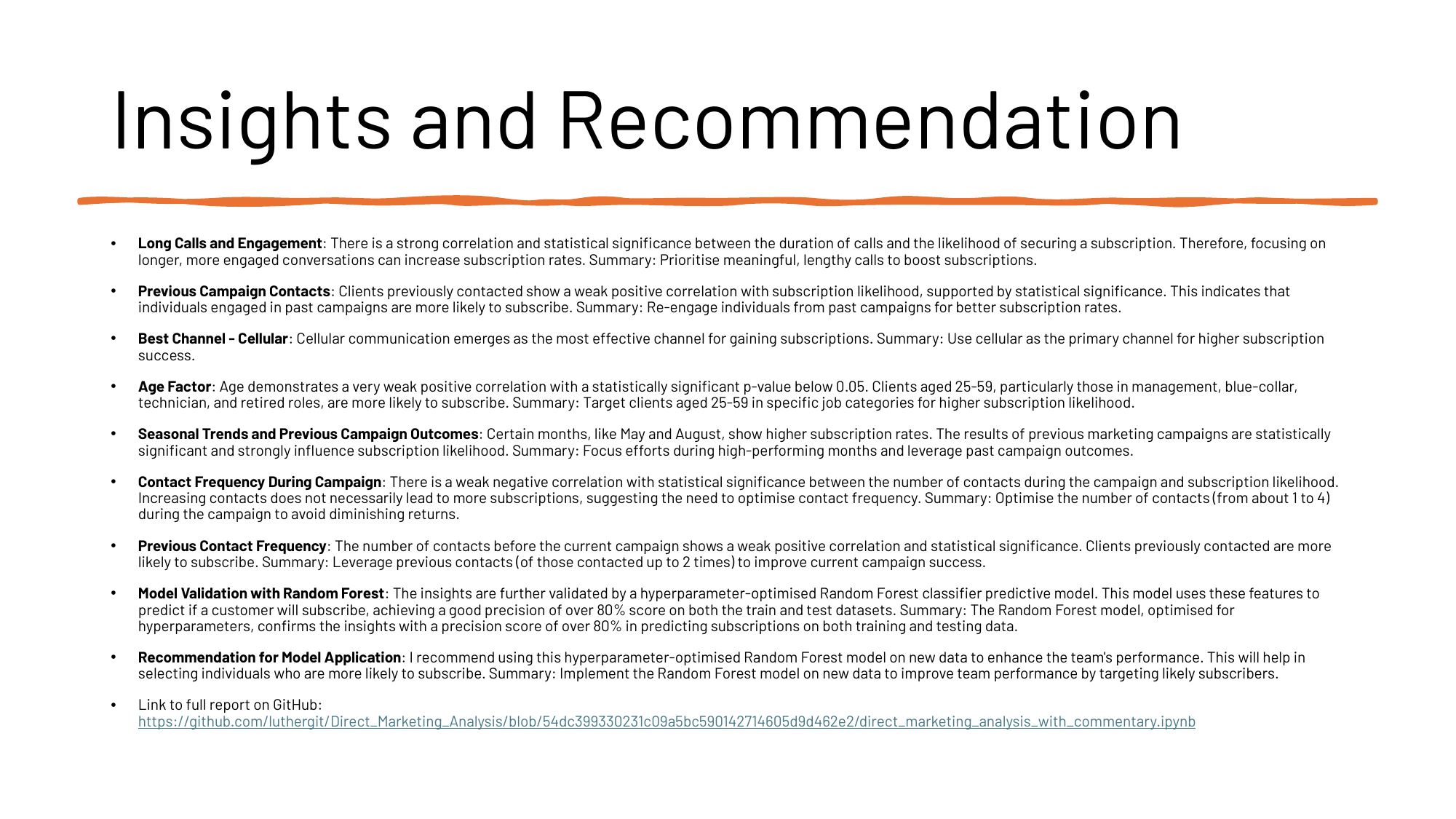

# Insights and Recommendation

Long Calls and Engagement: There is a strong correlation and statistical significance between the duration of calls and the likelihood of securing a subscription. Therefore, focusing on longer, more engaged conversations can increase subscription rates. Summary: Prioritise meaningful, lengthy calls to boost subscriptions.
Previous Campaign Contacts: Clients previously contacted show a weak positive correlation with subscription likelihood, supported by statistical significance. This indicates that individuals engaged in past campaigns are more likely to subscribe. Summary: Re-engage individuals from past campaigns for better subscription rates.
Best Channel - Cellular: Cellular communication emerges as the most effective channel for gaining subscriptions. Summary: Use cellular as the primary channel for higher subscription success.
Age Factor: Age demonstrates a very weak positive correlation with a statistically significant p-value below 0.05. Clients aged 25-59, particularly those in management, blue-collar, technician, and retired roles, are more likely to subscribe. Summary: Target clients aged 25-59 in specific job categories for higher subscription likelihood.
Seasonal Trends and Previous Campaign Outcomes: Certain months, like May and August, show higher subscription rates. The results of previous marketing campaigns are statistically significant and strongly influence subscription likelihood. Summary: Focus efforts during high-performing months and leverage past campaign outcomes.
Contact Frequency During Campaign: There is a weak negative correlation with statistical significance between the number of contacts during the campaign and subscription likelihood. Increasing contacts does not necessarily lead to more subscriptions, suggesting the need to optimise contact frequency. Summary: Optimise the number of contacts (from about 1 to 4) during the campaign to avoid diminishing returns.
Previous Contact Frequency: The number of contacts before the current campaign shows a weak positive correlation and statistical significance. Clients previously contacted are more likely to subscribe. Summary: Leverage previous contacts (of those contacted up to 2 times) to improve current campaign success.
Model Validation with Random Forest: The insights are further validated by a hyperparameter-optimised Random Forest classifier predictive model. This model uses these features to predict if a customer will subscribe, achieving a good precision of over 80% score on both the train and test datasets. Summary: The Random Forest model, optimised for hyperparameters, confirms the insights with a precision score of over 80% in predicting subscriptions on both training and testing data.
Recommendation for Model Application: I recommend using this hyperparameter-optimised Random Forest model on new data to enhance the team's performance. This will help in selecting individuals who are more likely to subscribe. Summary: Implement the Random Forest model on new data to improve team performance by targeting likely subscribers.
Link to full report on GitHub: https://github.com/luthergit/Direct_Marketing_Analysis/blob/54dc399330231c09a5bc590142714605d9d462e2/direct_marketing_analysis_with_commentary.ipynb